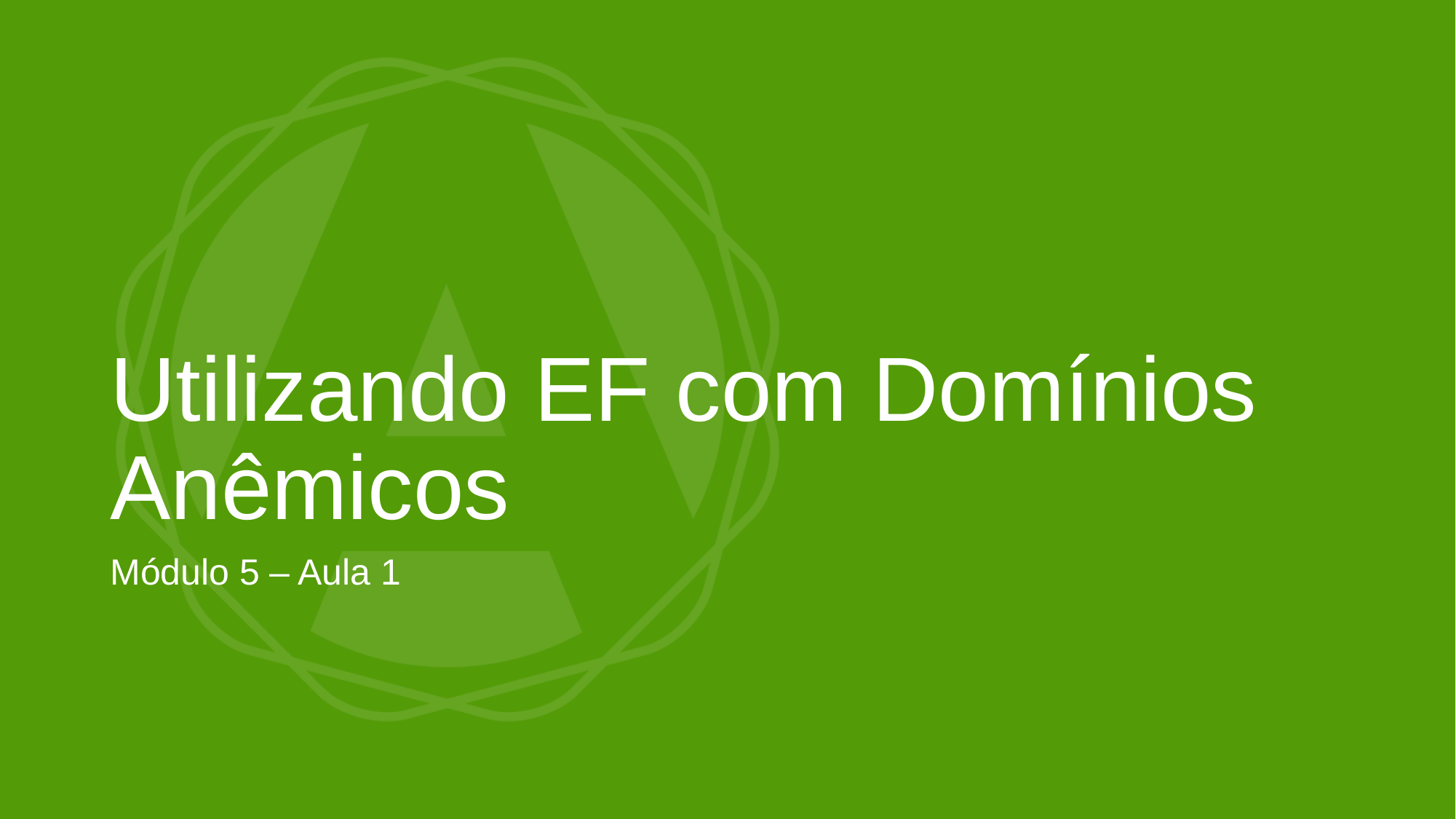

# Utilizando EF com Domínios Anêmicos
Módulo 5 – Aula 1